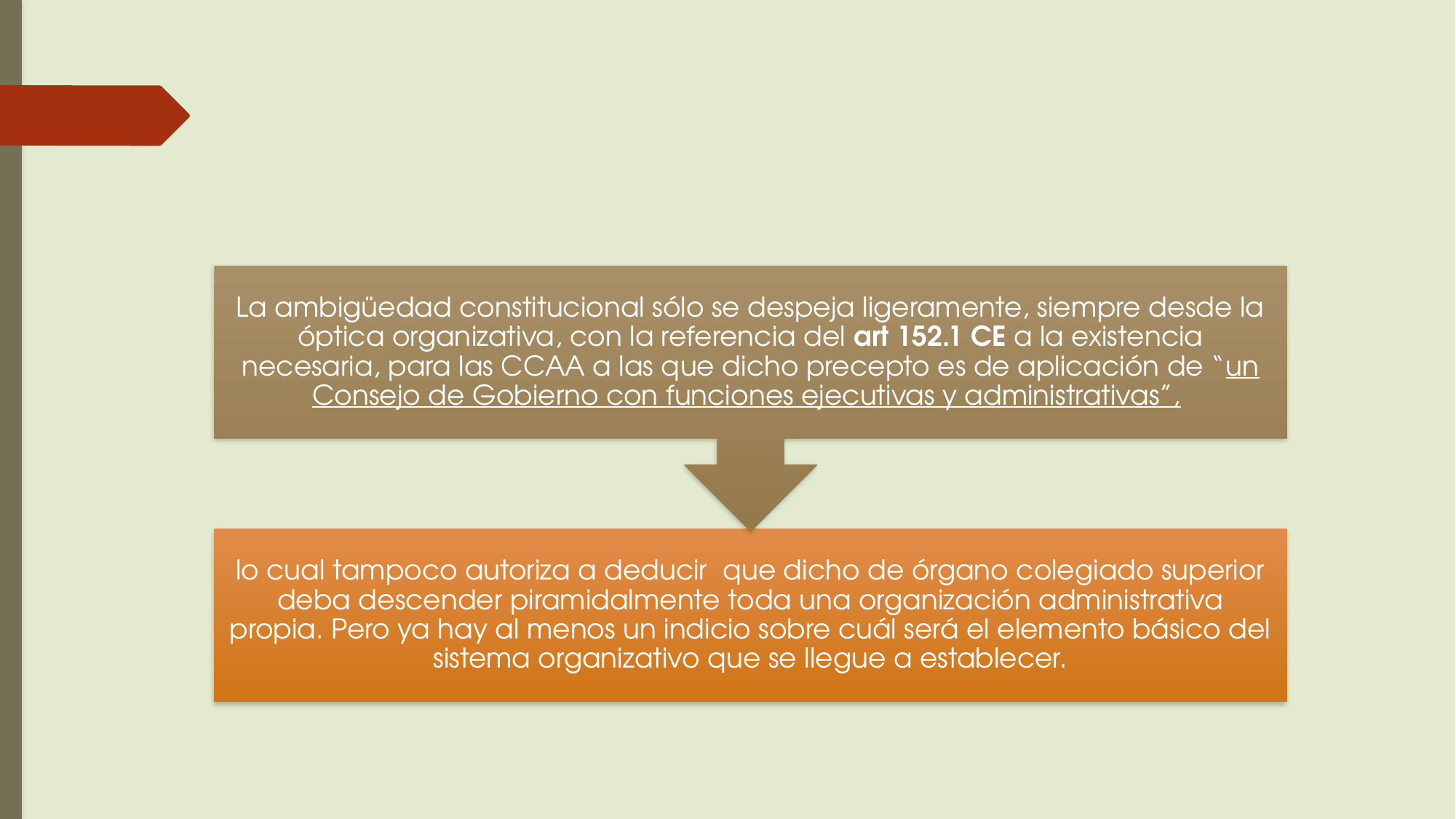

lo cual tampoco autoriza a deducir  que dicho de órgano colegiado superior deba descender piramidalmente toda una organización administrativa propia. Pero ya hay al menos un indicio sobre cuál será el elemento básico del sistema organizativo que se llegue a establecer.
La ambigüedad constitucional sólo se despeja ligeramente, siempre desde la óptica organizativa, con la referencia del art 152.1 CE a la existencia necesaria, para las CCAA a las que dicho precepto es de aplicación de “un Consejo de Gobierno con funciones ejecutivas y administrativas”,